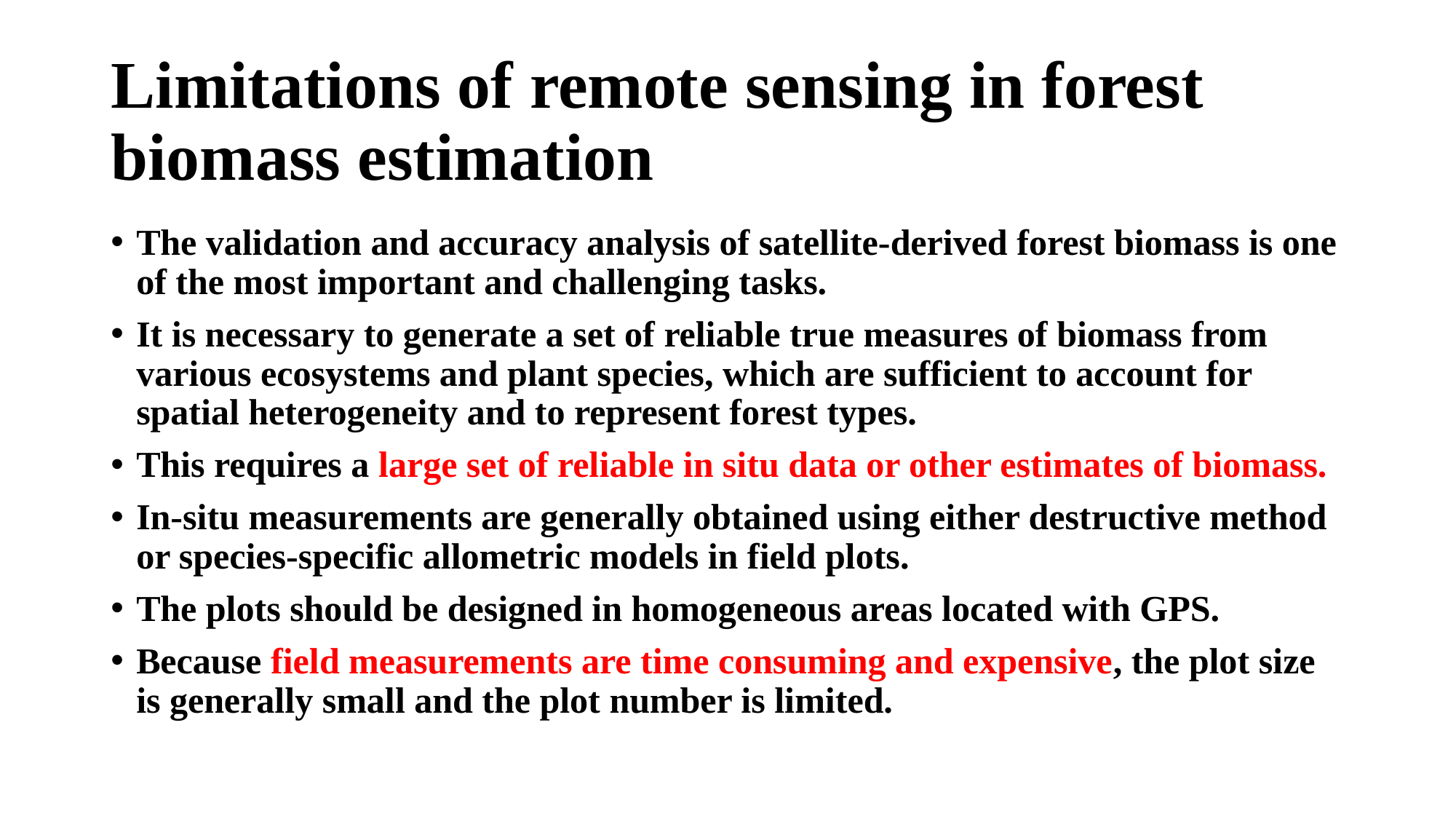

# Limitations of remote sensing in forest biomass estimation
The validation and accuracy analysis of satellite-derived forest biomass is one of the most important and challenging tasks.
It is necessary to generate a set of reliable true measures of biomass from various ecosystems and plant species, which are sufficient to account for spatial heterogeneity and to represent forest types.
This requires a large set of reliable in situ data or other estimates of biomass.
In-situ measurements are generally obtained using either destructive method or species-specific allometric models in field plots.
The plots should be designed in homogeneous areas located with GPS.
Because field measurements are time consuming and expensive, the plot size is generally small and the plot number is limited.